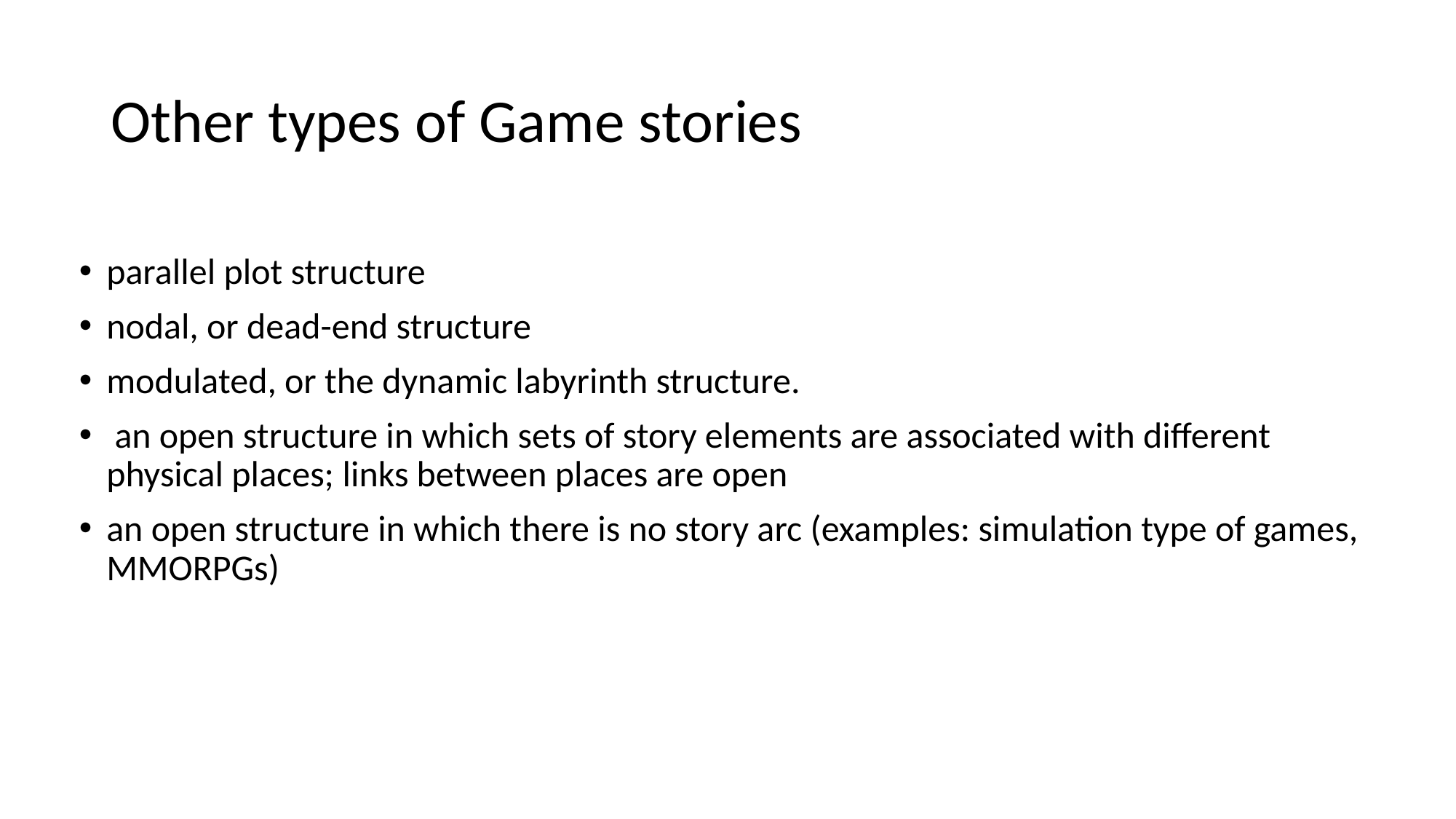

# Other types of Game stories
parallel plot structure
nodal, or dead-end structure
modulated, or the dynamic labyrinth structure.
 an open structure in which sets of story elements are associated with different physical places; links between places are open
an open structure in which there is no story arc (examples: simulation type of games, MMORPGs)